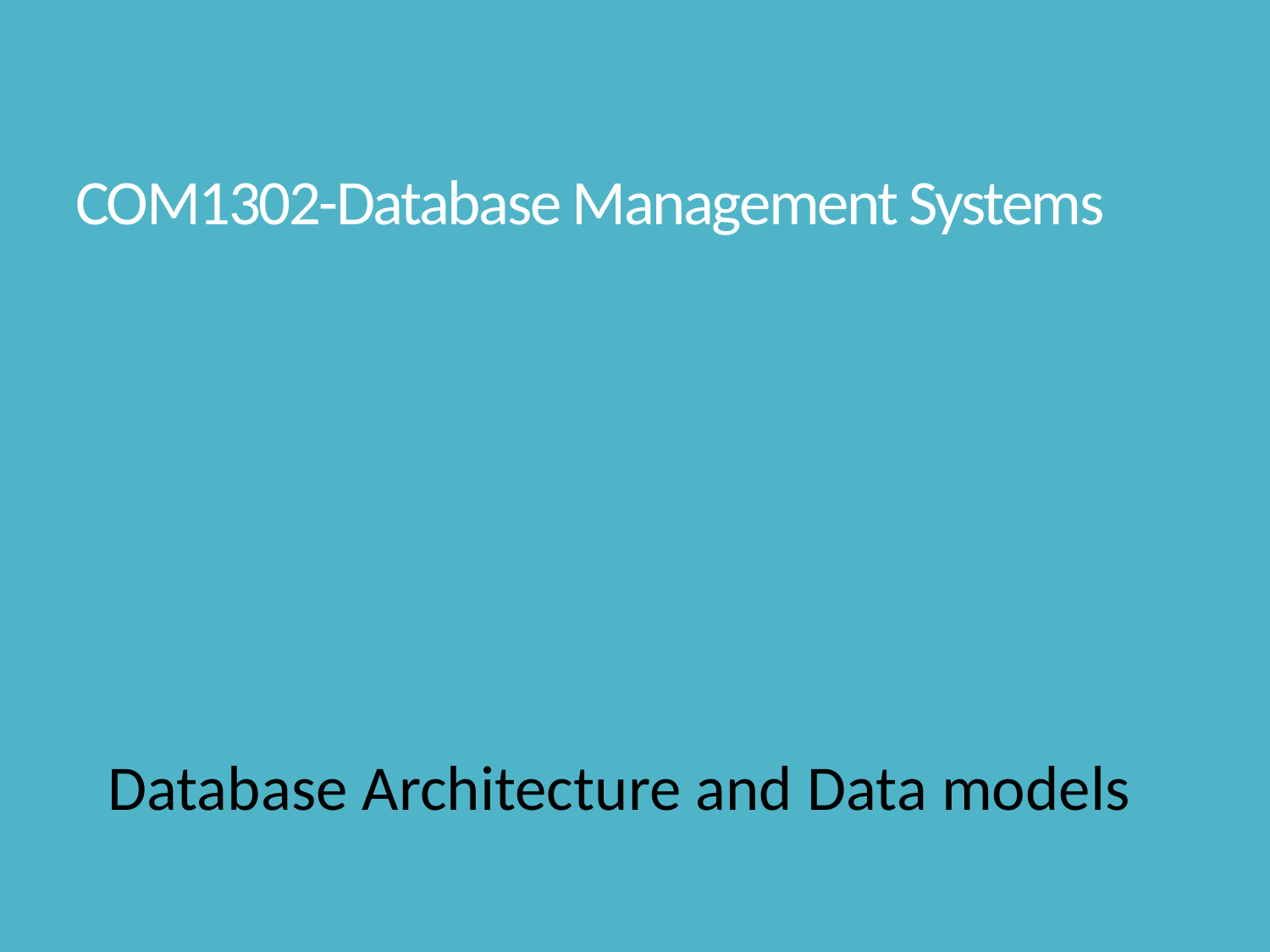

# COM1302-Database Management Systems
Database Architecture and Data models